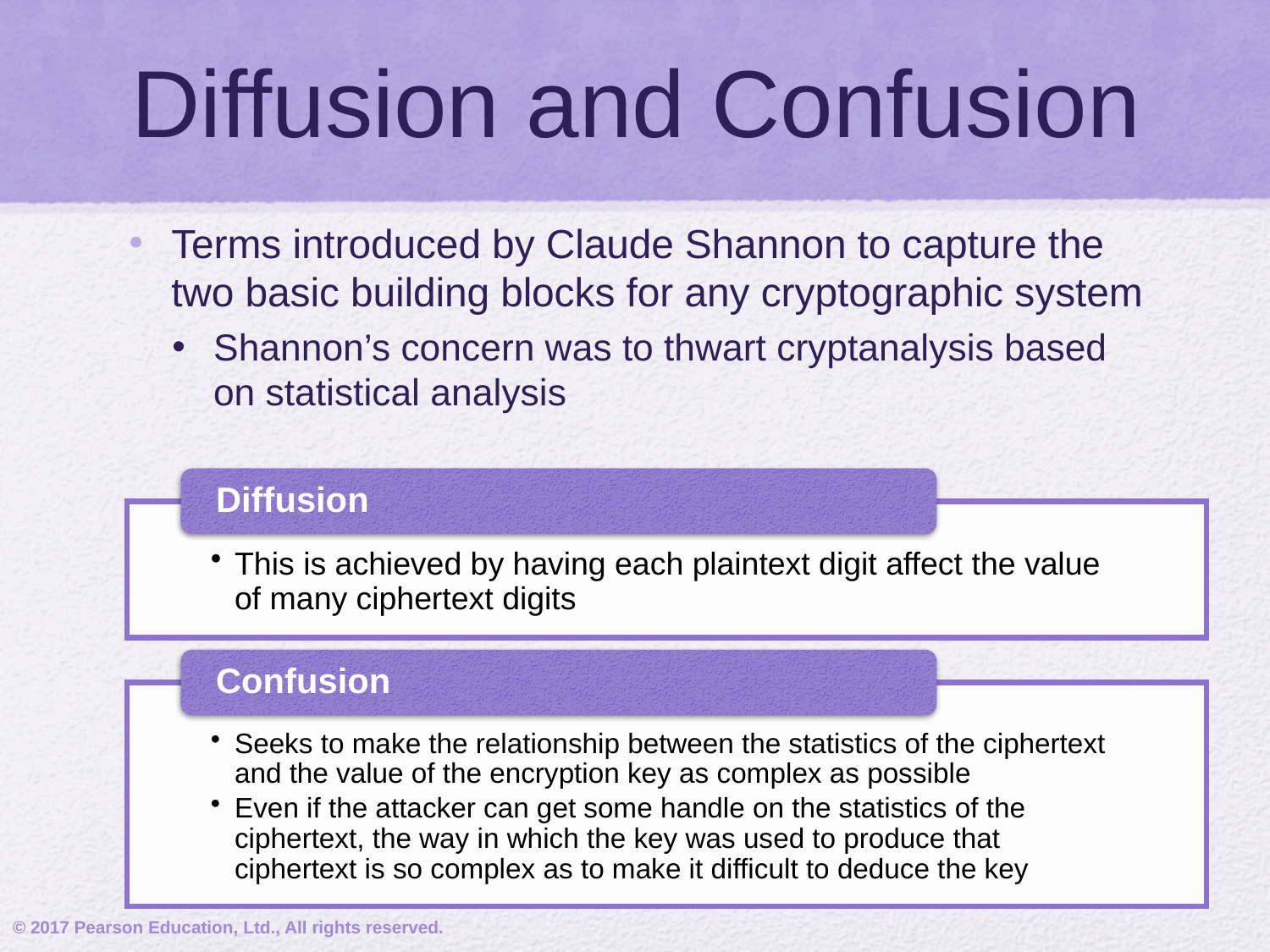

# Diffusion and Confusion
Terms introduced by Claude Shannon to capture the two basic building blocks for any cryptographic system
Shannon’s concern was to thwart cryptanalysis based on statistical analysis
This is achieved by having each plaintext digit affect the value of many ciphertext digits
Diffusion
Seeks to make the relationship between the statistics of the ciphertext and the value of the encryption key as complex as possible
Even if the attacker can get some handle on the statistics of the ciphertext, the way in which the key was used to produce that ciphertext is so complex as to make it difficult to deduce the key
Confusion
© 2017 Pearson Education, Ltd., All rights reserved.